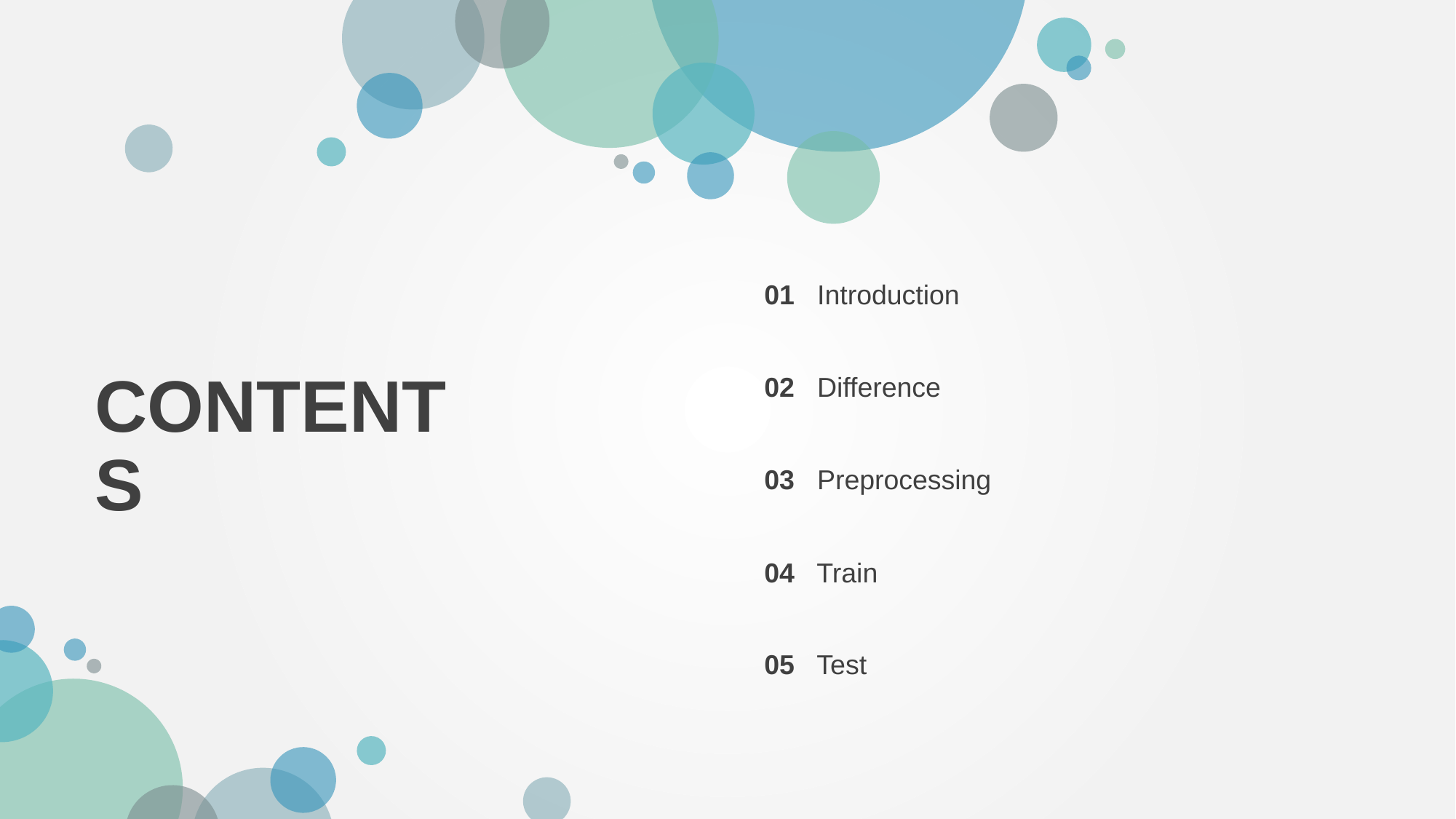

01   Introduction
02   Difference
CONTENTS
03   Preprocessing
04   Train
05   Test